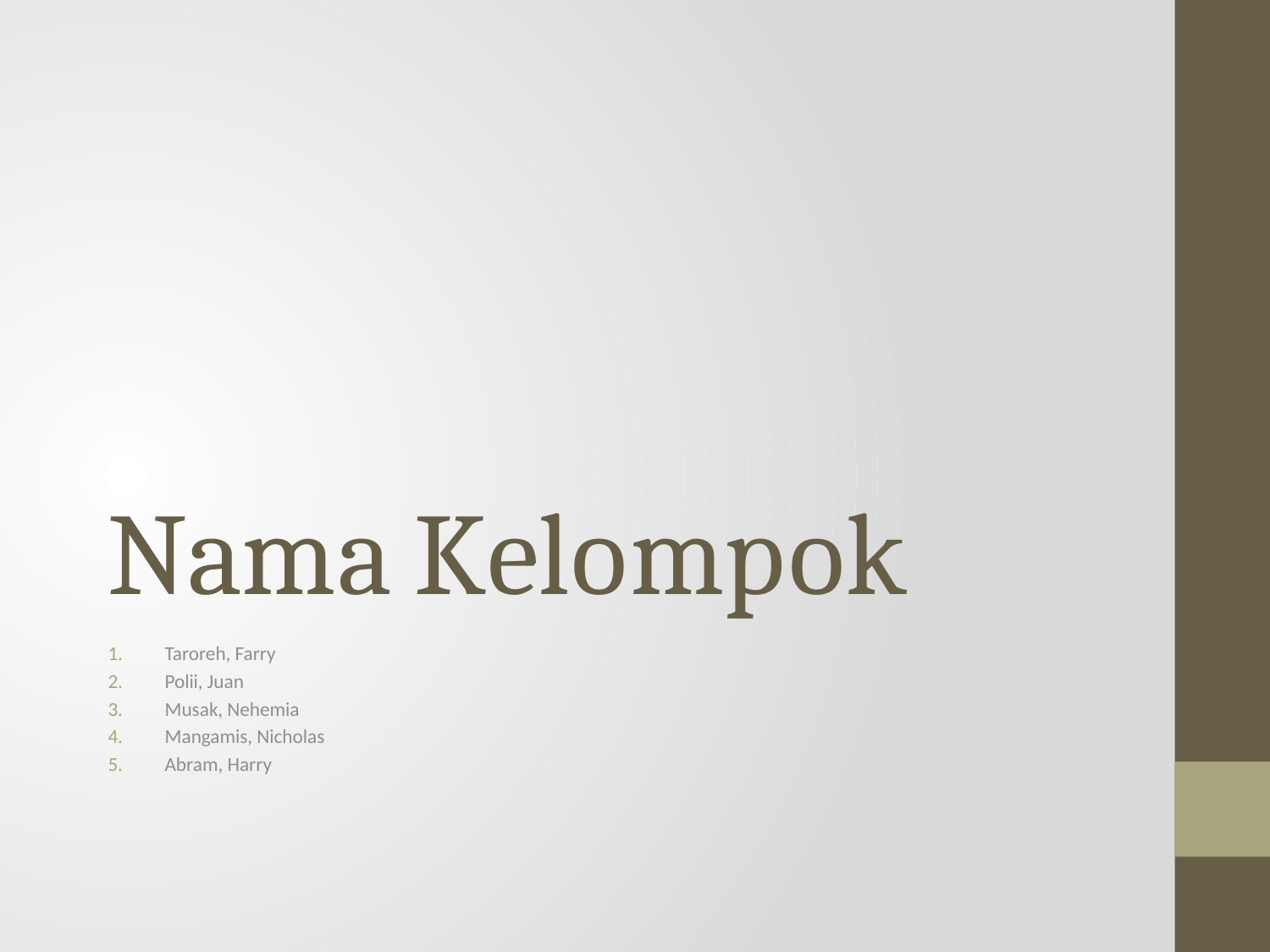

# Nama Kelompok
Taroreh, Farry
Polii, Juan
Musak, Nehemia
Mangamis, Nicholas
Abram, Harry